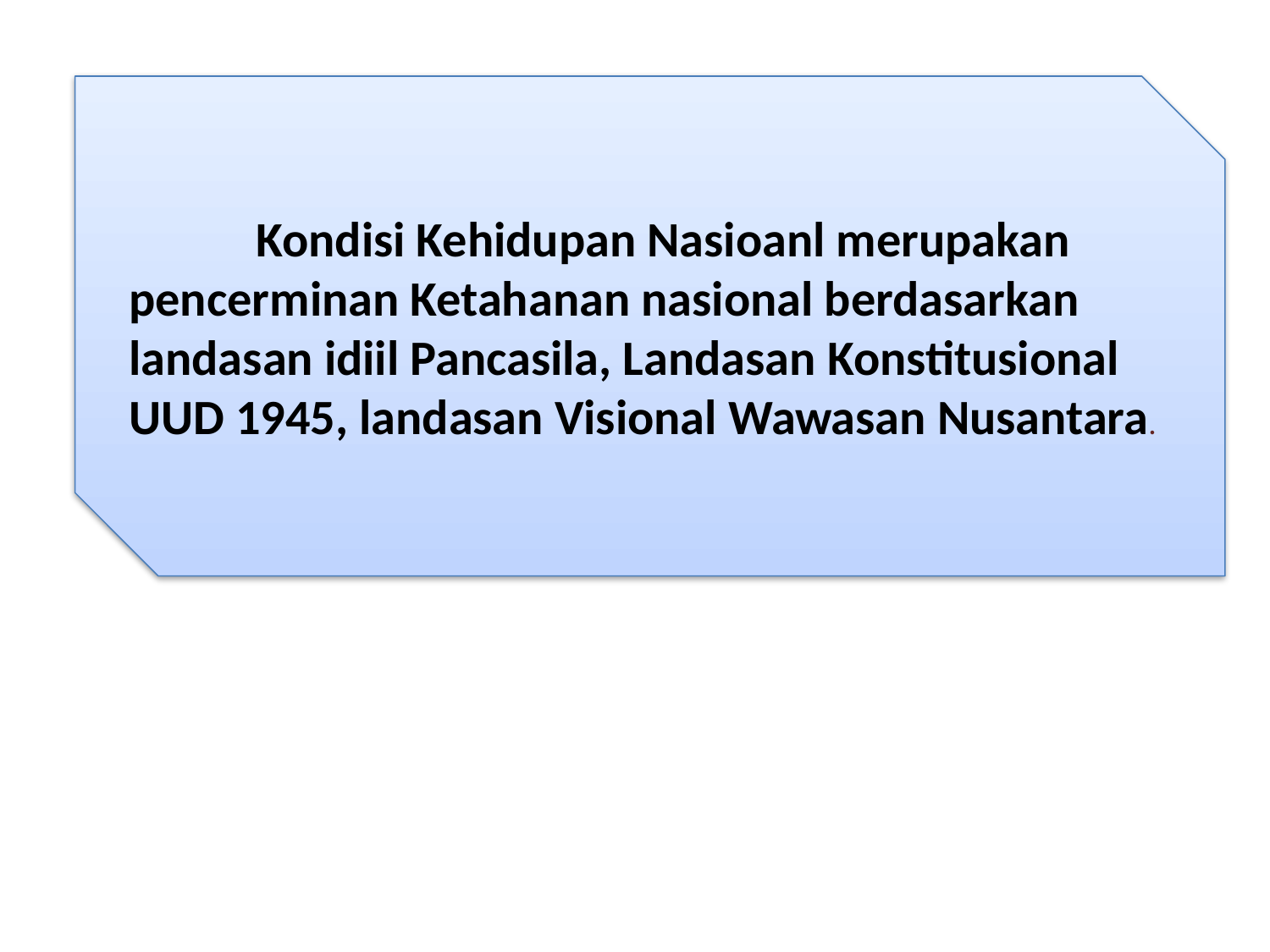

# S
	Kondisi Kehidupan Nasioanl merupakan pencerminan Ketahanan nasional berdasarkan landasan idiil Pancasila, Landasan Konstitusional UUD 1945, landasan Visional Wawasan Nusantara.